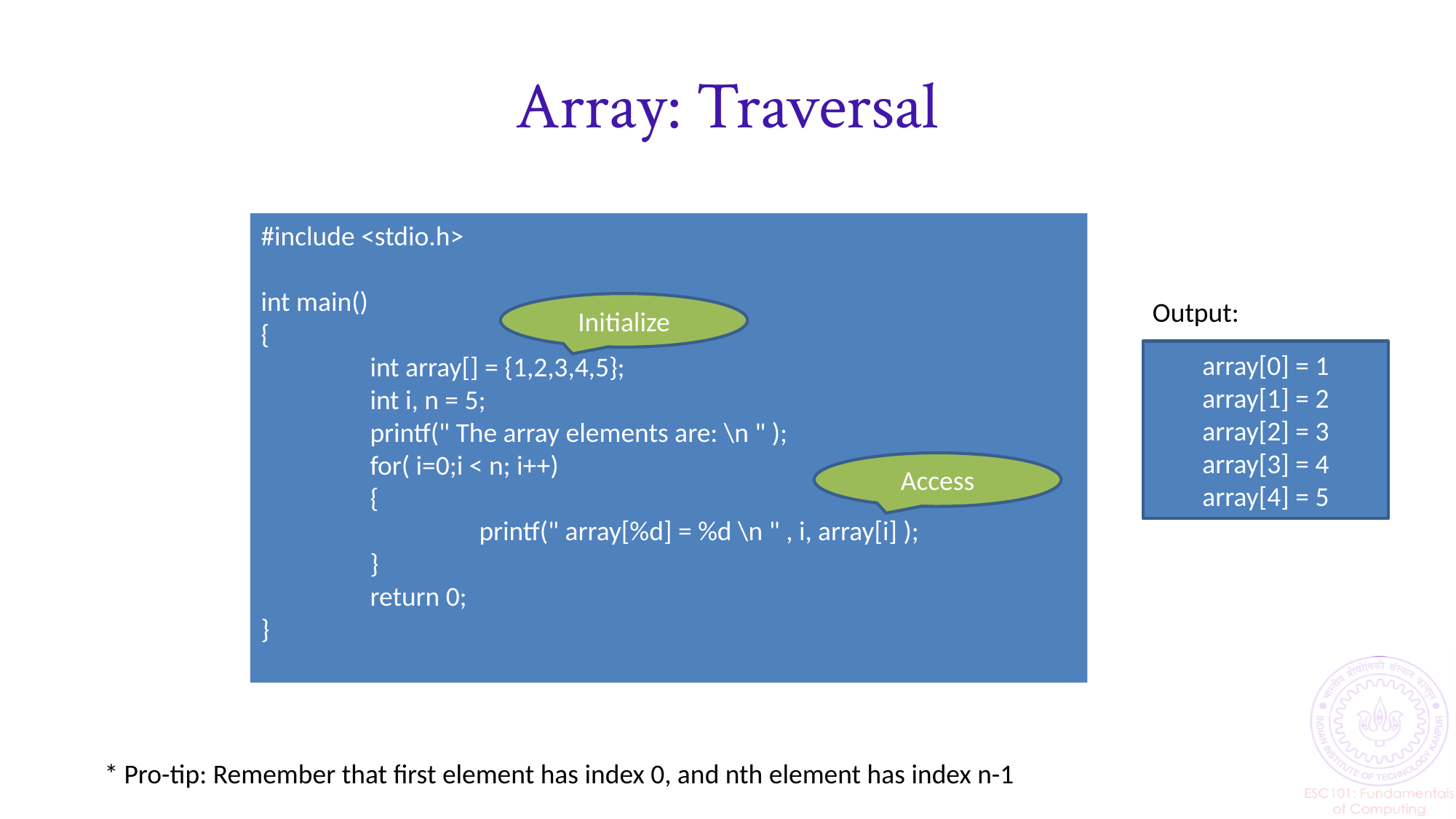

# Array: Traversal
#include <stdio.h>
int main()
{
	int array[] = {1,2,3,4,5};
	int i, n = 5;
	printf(" The array elements are: \n " );
	for( i=0;i < n; i++)
	{
		printf(" array[%d] = %d \n " , i, array[i] );
	}
	return 0;
}

Output:

array[0] = 1
array[1] = 2
array[2] = 3
array[3] = 4
array[4] = 5

Initialize
Access
* Pro-tip: Remember that first element has index 0, and nth element has index n-1
12